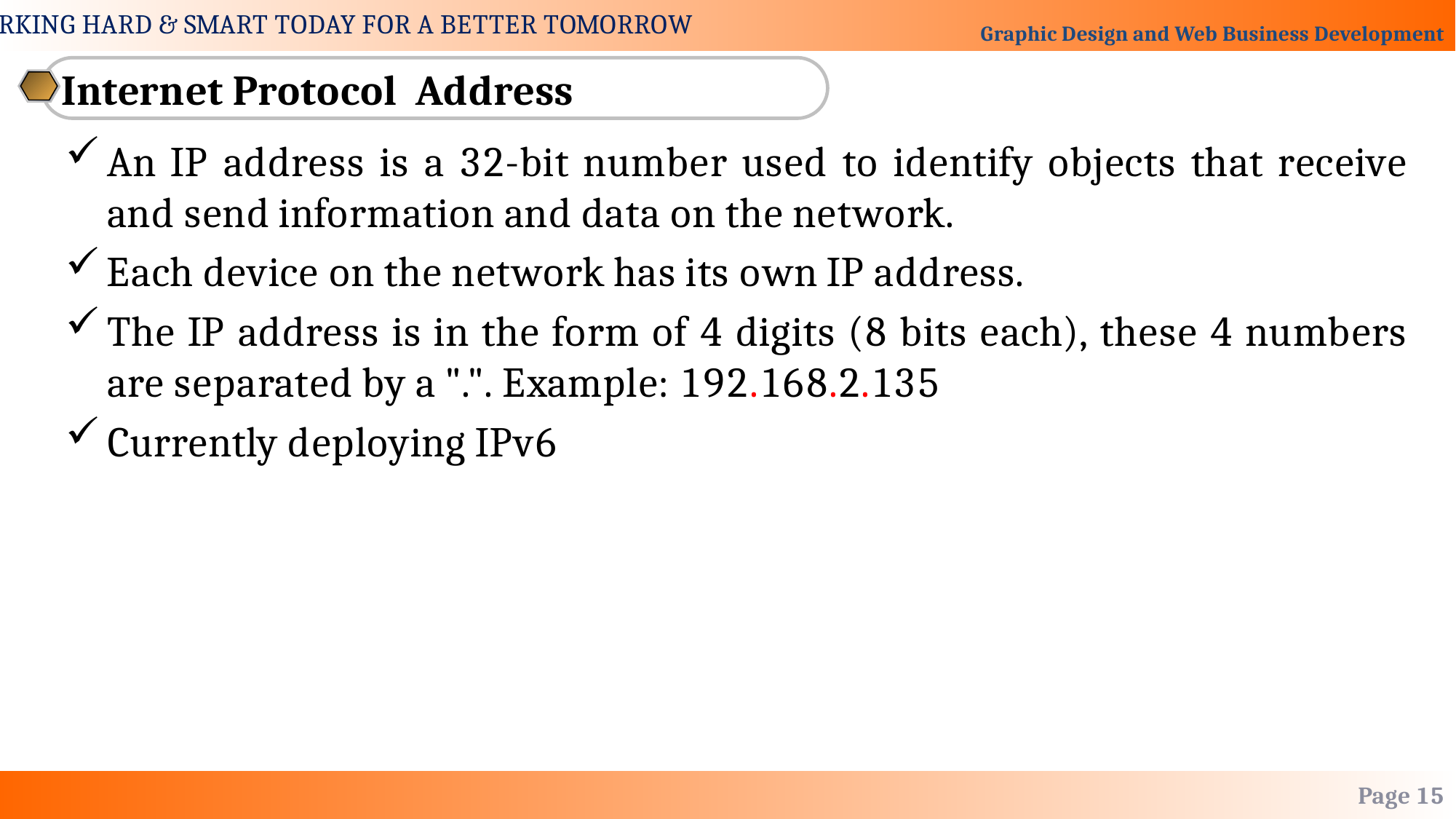

Internet Protocol  Address

An IP address is a 32-bit number used to identify objects that receive and send information and data on the network.
Each device on the network has its own IP address.
The IP address is in the form of 4 digits (8 bits each), these 4 numbers are separated by a ".". Example: 192.168.2.135
Currently deploying IPv6
Page 15